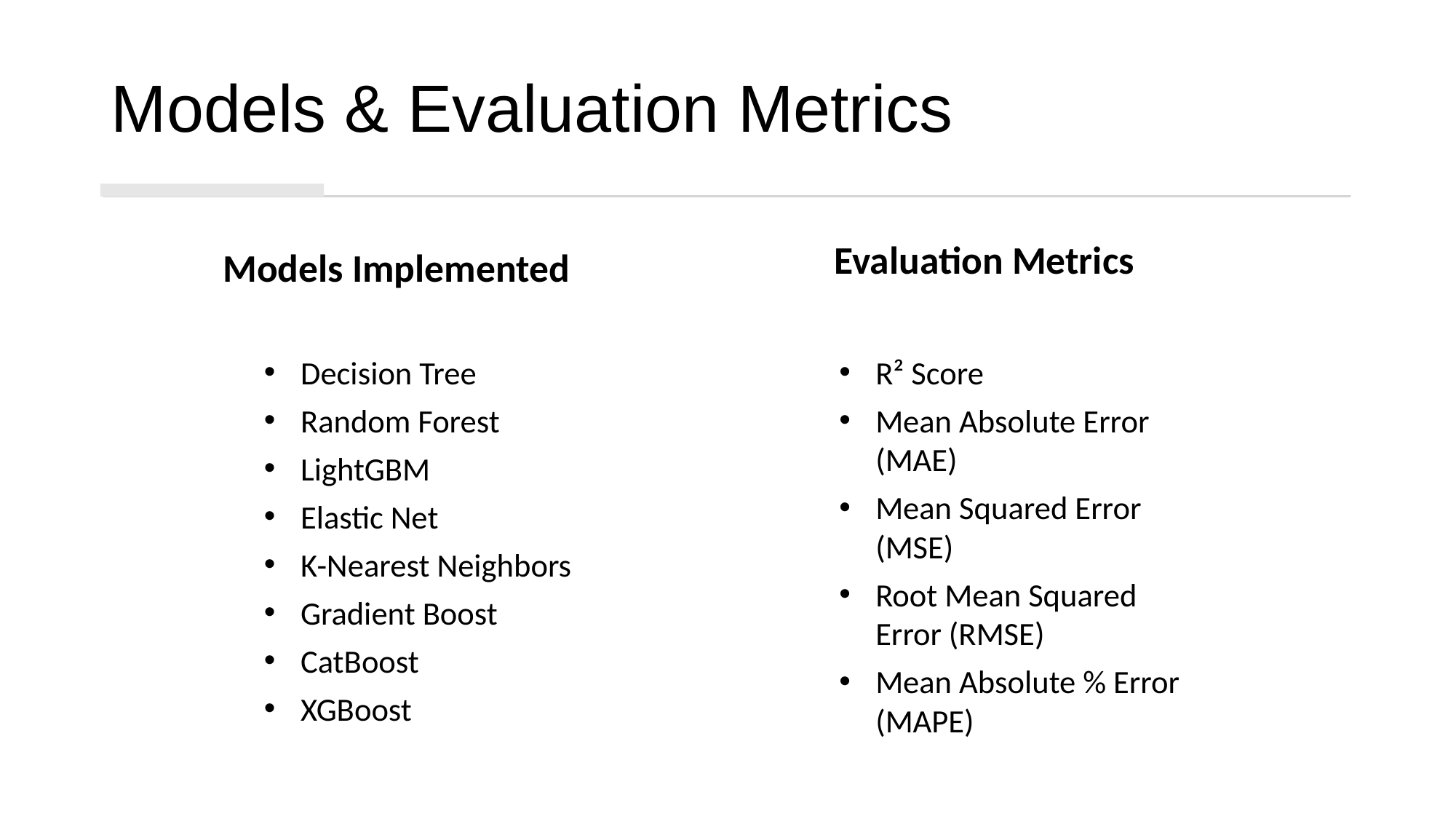

# Models & Evaluation Metrics

Evaluation Metrics
Models Implemented
Decision Tree
Random Forest
LightGBM
Elastic Net
K-Nearest Neighbors
Gradient Boost
CatBoost
XGBoost
R² Score
Mean Absolute Error (MAE)
Mean Squared Error (MSE)
Root Mean Squared Error (RMSE)
Mean Absolute % Error (MAPE)